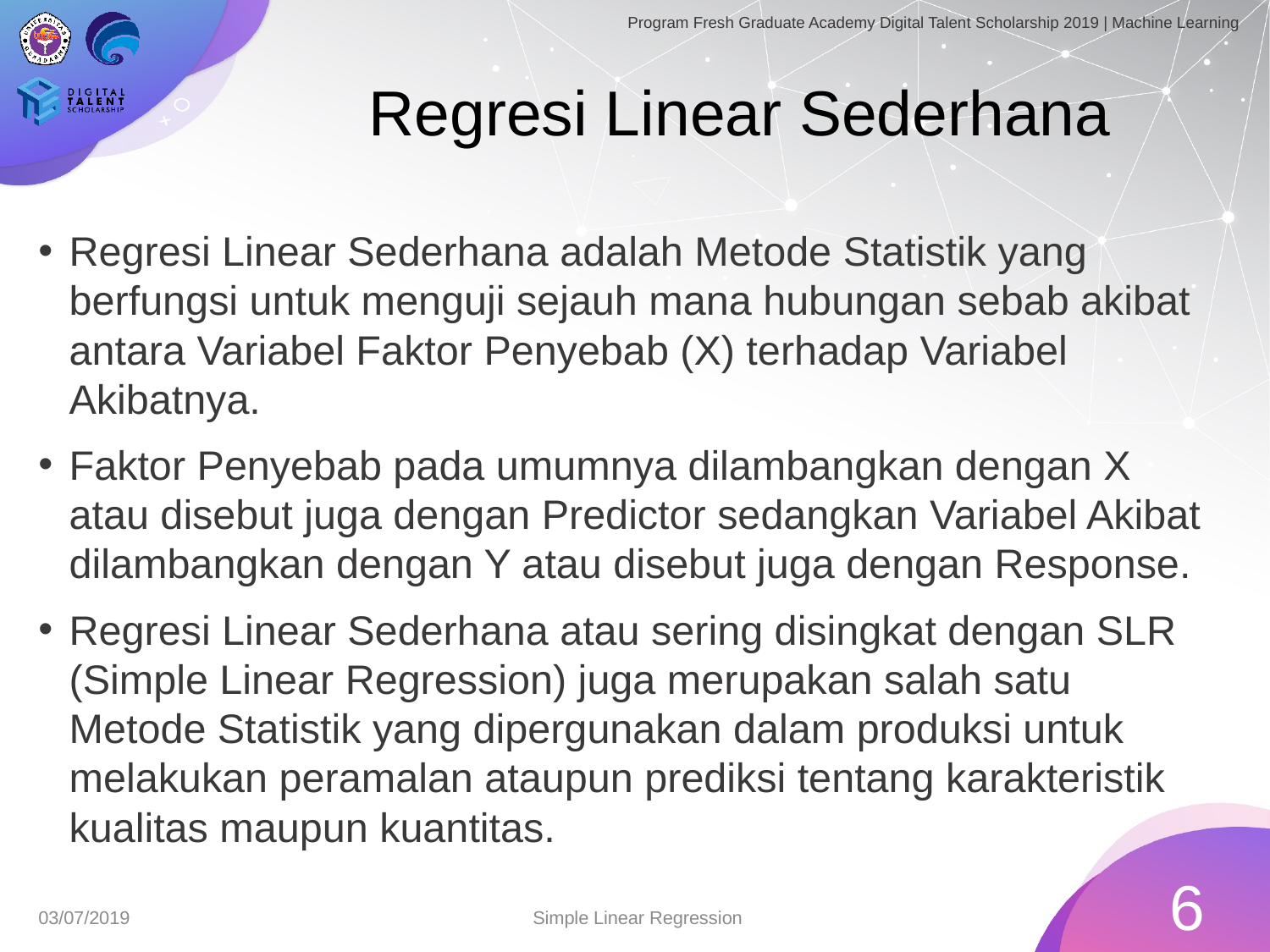

# Regresi Linear Sederhana
Regresi Linear Sederhana adalah Metode Statistik yang berfungsi untuk menguji sejauh mana hubungan sebab akibat antara Variabel Faktor Penyebab (X) terhadap Variabel Akibatnya.
Faktor Penyebab pada umumnya dilambangkan dengan X atau disebut juga dengan Predictor sedangkan Variabel Akibat dilambangkan dengan Y atau disebut juga dengan Response.
Regresi Linear Sederhana atau sering disingkat dengan SLR (Simple Linear Regression) juga merupakan salah satu Metode Statistik yang dipergunakan dalam produksi untuk melakukan peramalan ataupun prediksi tentang karakteristik kualitas maupun kuantitas.
6
Simple Linear Regression
03/07/2019